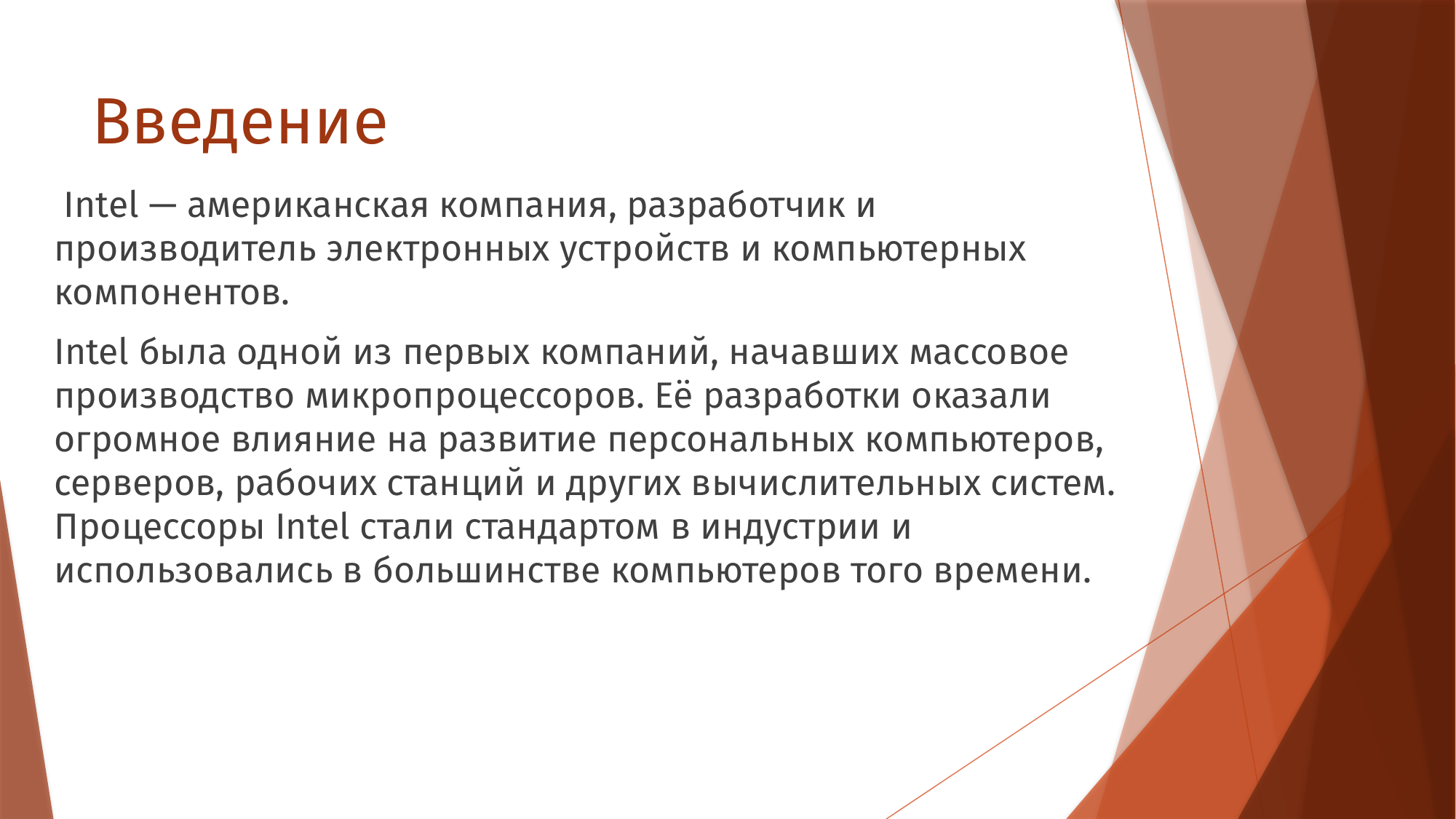

Intel — американская компания, разработчик и производитель электронных устройств и компьютерных компонентов.
Intel была одной из первых компаний, начавших массовое производство микропроцессоров. Её разработки оказали огромное влияние на развитие персональных компьютеров, серверов, рабочих станций и других вычислительных систем. Процессоры Intel стали стандартом в индустрии и использовались в большинстве компьютеров того времени.
# Введение